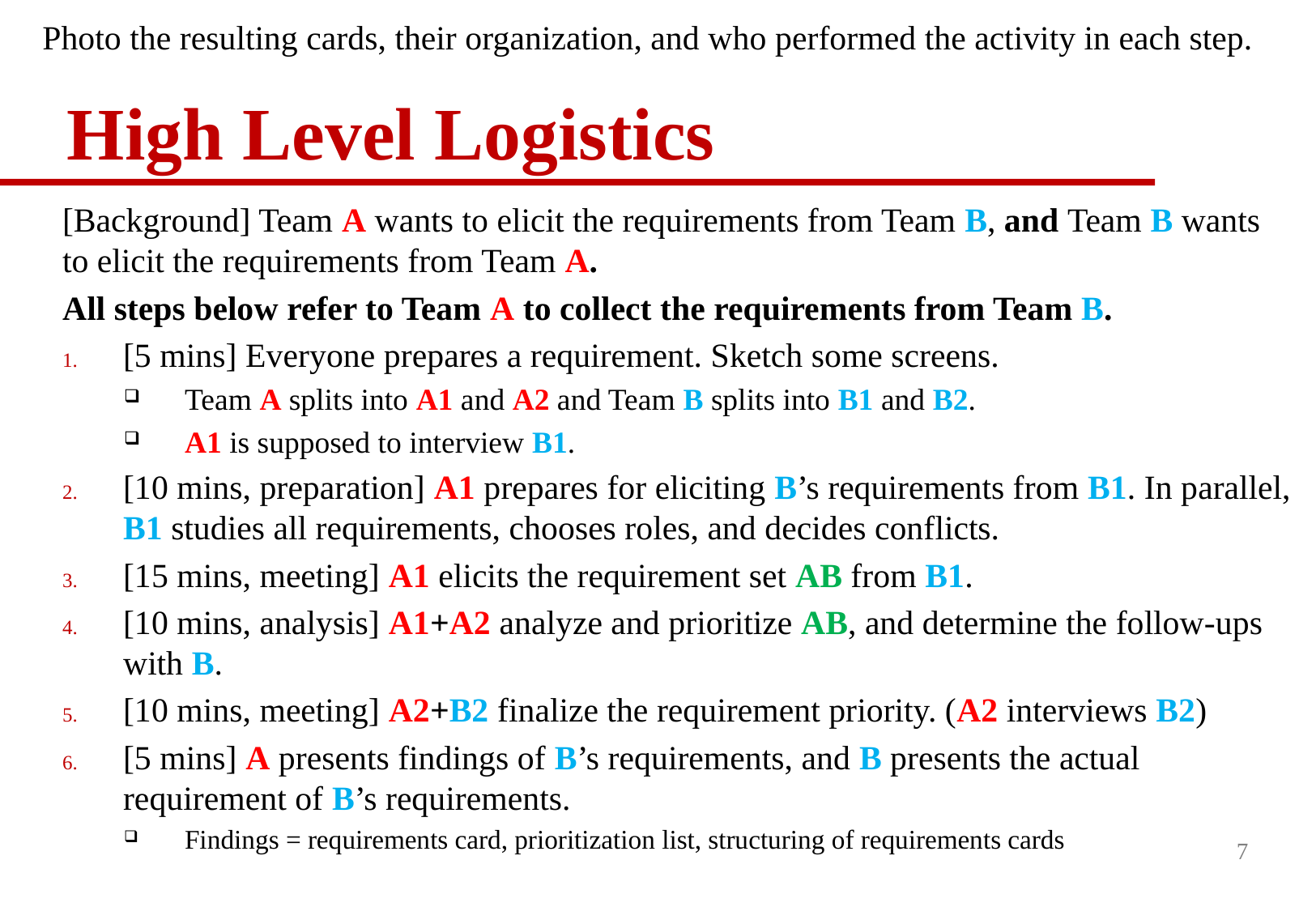

Photo the resulting cards, their organization, and who performed the activity in each step.
# High Level Logistics
[Background] Team A wants to elicit the requirements from Team B, and Team B wants to elicit the requirements from Team A.
All steps below refer to Team A to collect the requirements from Team B.
[5 mins] Everyone prepares a requirement. Sketch some screens.
Team A splits into A1 and A2 and Team B splits into B1 and B2.
A1 is supposed to interview B1.
[10 mins, preparation] A1 prepares for eliciting B’s requirements from B1. In parallel, B1 studies all requirements, chooses roles, and decides conflicts.
[15 mins, meeting] A1 elicits the requirement set AB from B1.
[10 mins, analysis] A1+A2 analyze and prioritize AB, and determine the follow-ups with B.
[10 mins, meeting] A2+B2 finalize the requirement priority. (A2 interviews B2)
[5 mins] A presents findings of B’s requirements, and B presents the actual requirement of B’s requirements.
Findings = requirements card, prioritization list, structuring of requirements cards
7